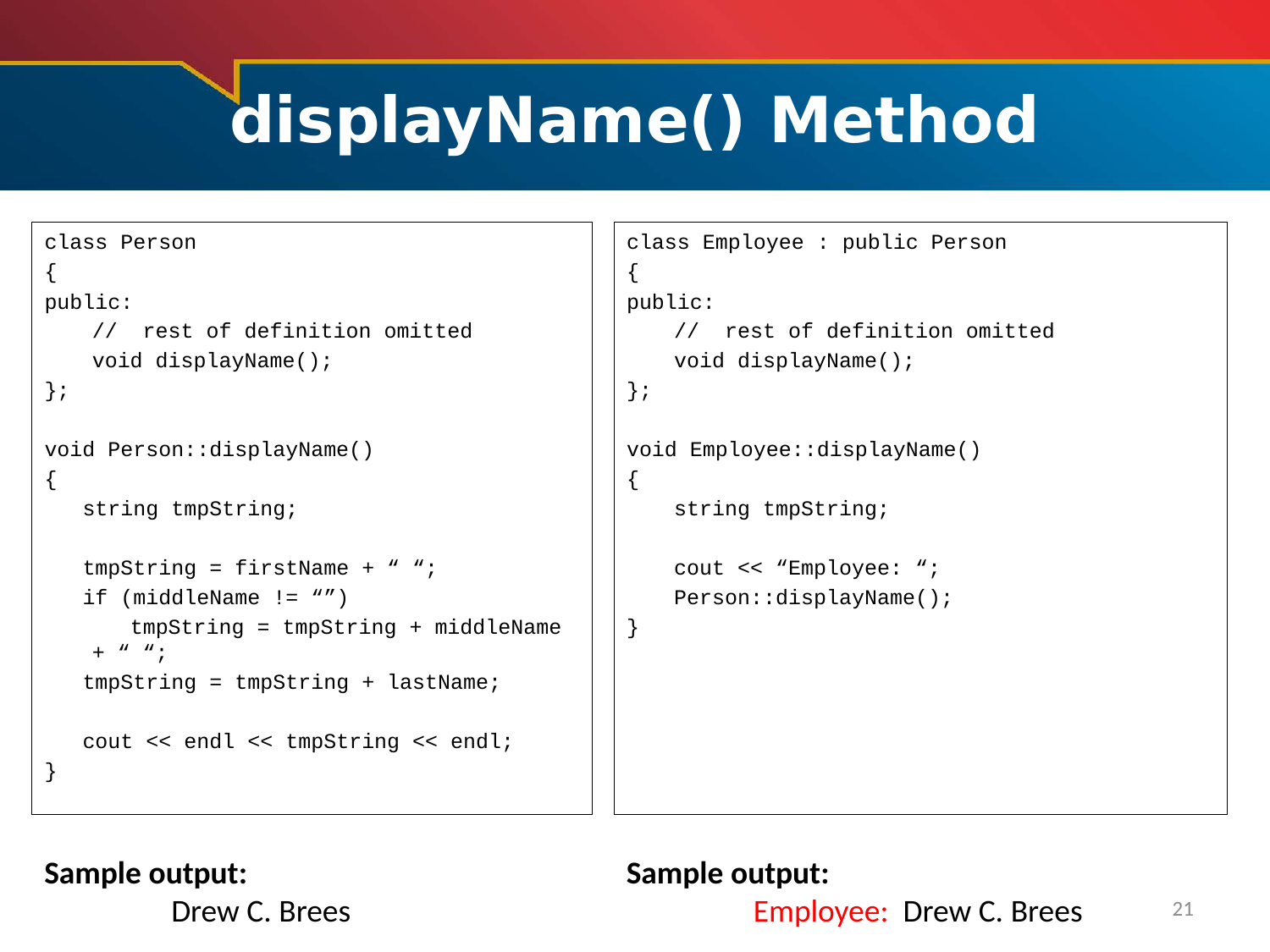

# displayName() Method
class Employee : public Person
{
public:
	//  rest of definition omitted
	void displayName();
};

void Employee::displayName()
{
	string tmpString;

	cout << “Employee: “;
	Person::displayName();
}
class Person
{
public:
	//  rest of definition omitted
	void displayName();
};

void Person::displayName()
{
   string tmpString;

   tmpString = firstName + “ “;
   if (middleName != “”)
	   tmpString = tmpString + middleName + “ “;
   tmpString = tmpString + lastName;

   cout << endl << tmpString << endl;
}
Sample output:
	Drew C. Brees
Sample output:
	Employee:  Drew C. Brees
21